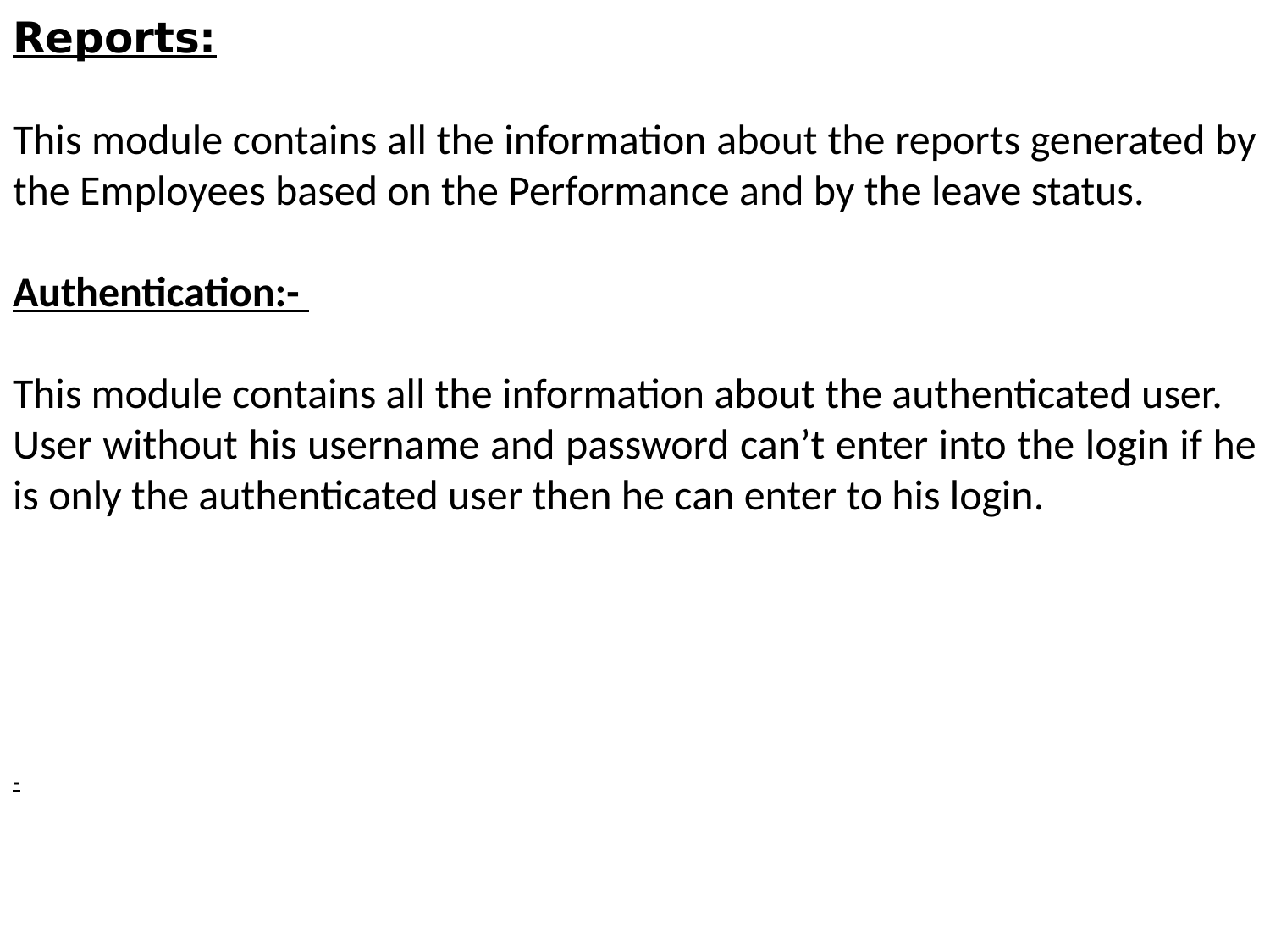

Reports:

This module contains all the information about the reports generated by the Employees based on the Performance and by the leave status.

Authentication:-

This module contains all the information about the authenticated user.
User without his username and password can’t enter into the login if he is only the authenticated user then he can enter to his login.

-